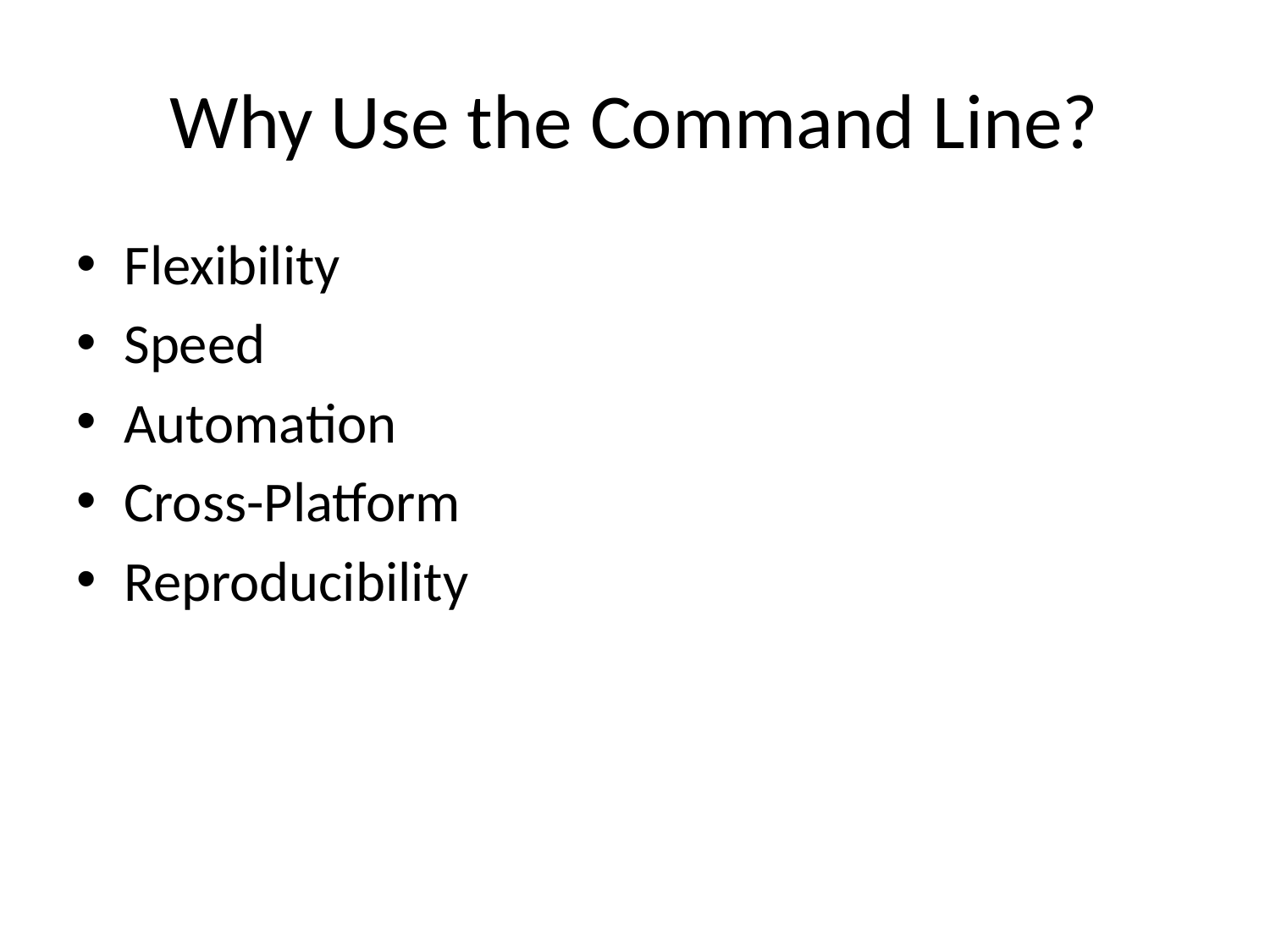

# Why Use the Command Line?
Flexibility
Speed
Automation
Cross-Platform
Reproducibility